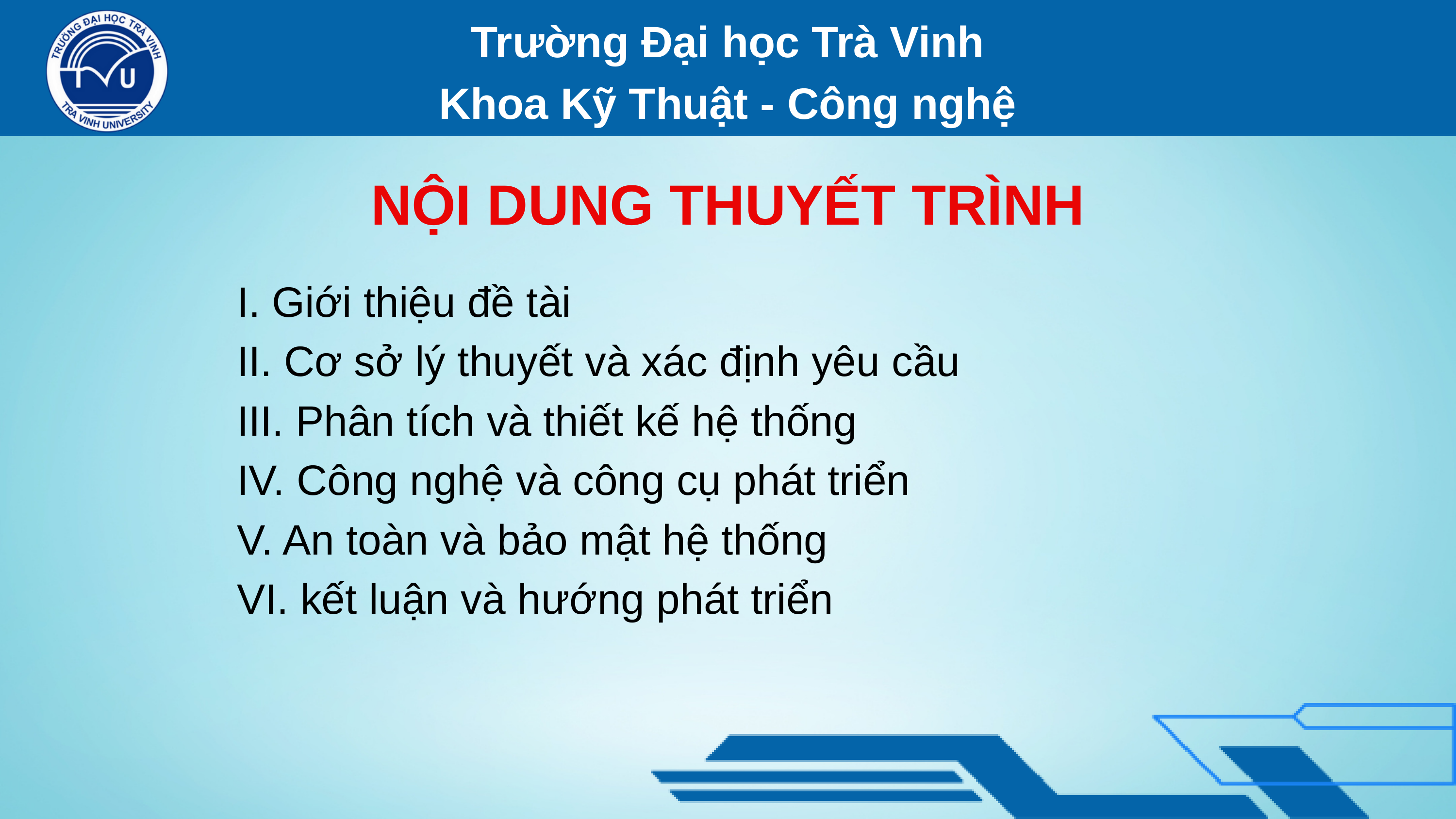

Trường Đại học Trà Vinh
Khoa Kỹ Thuật - Công nghệ

NỘI DUNG THUYẾT TRÌNH

I. Giới thiệu đề tài
II. Cơ sở lý thuyết và xác định yêu cầu
III. Phân tích và thiết kế hệ thống
IV. Công nghệ và công cụ phát triển
V. An toàn và bảo mật hệ thống
VI. kết luận và hướng phát triển